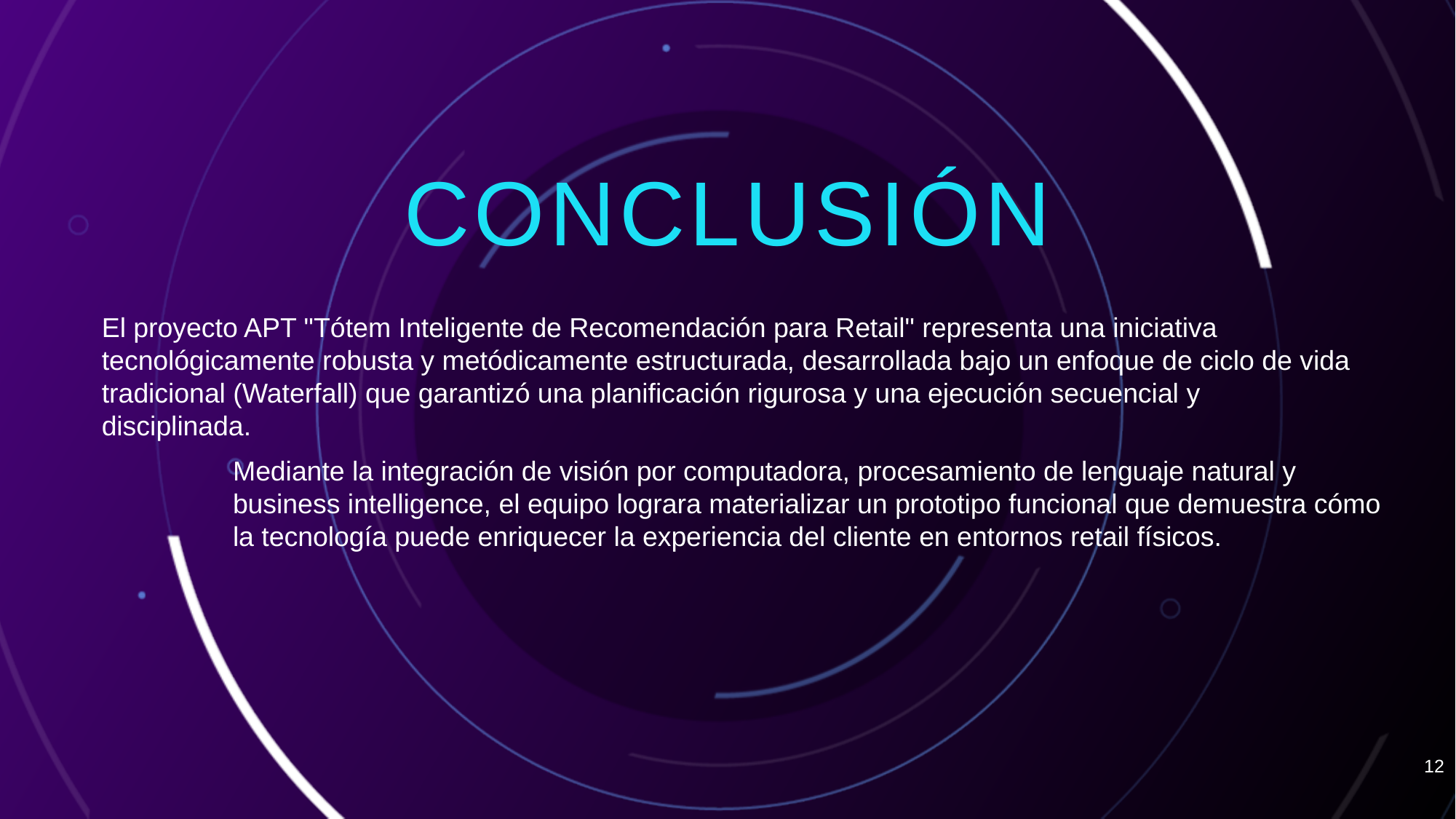

# Conclusión
El proyecto APT "Tótem Inteligente de Recomendación para Retail" representa una iniciativa tecnológicamente robusta y metódicamente estructurada, desarrollada bajo un enfoque de ciclo de vida tradicional (Waterfall) que garantizó una planificación rigurosa y una ejecución secuencial y disciplinada.
Mediante la integración de visión por computadora, procesamiento de lenguaje natural y business intelligence, el equipo lograra materializar un prototipo funcional que demuestra cómo la tecnología puede enriquecer la experiencia del cliente en entornos retail físicos.
12